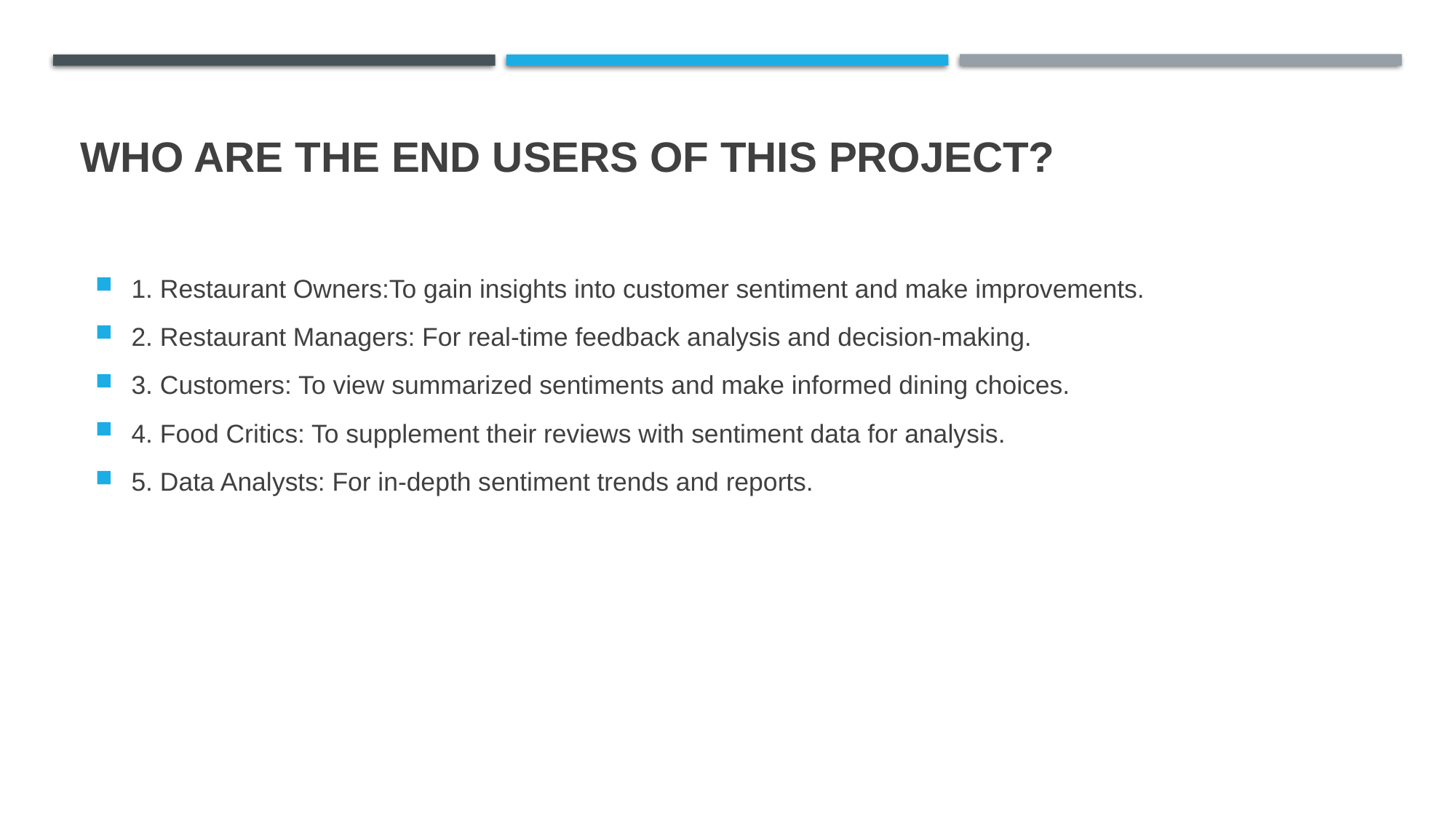

# WHO ARE THE END USERS of this project?

1. Restaurant Owners:To gain insights into customer sentiment and make improvements.
2. Restaurant Managers: For real-time feedback analysis and decision-making.
3. Customers: To view summarized sentiments and make informed dining choices.
4. Food Critics: To supplement their reviews with sentiment data for analysis.
5. Data Analysts: For in-depth sentiment trends and reports.